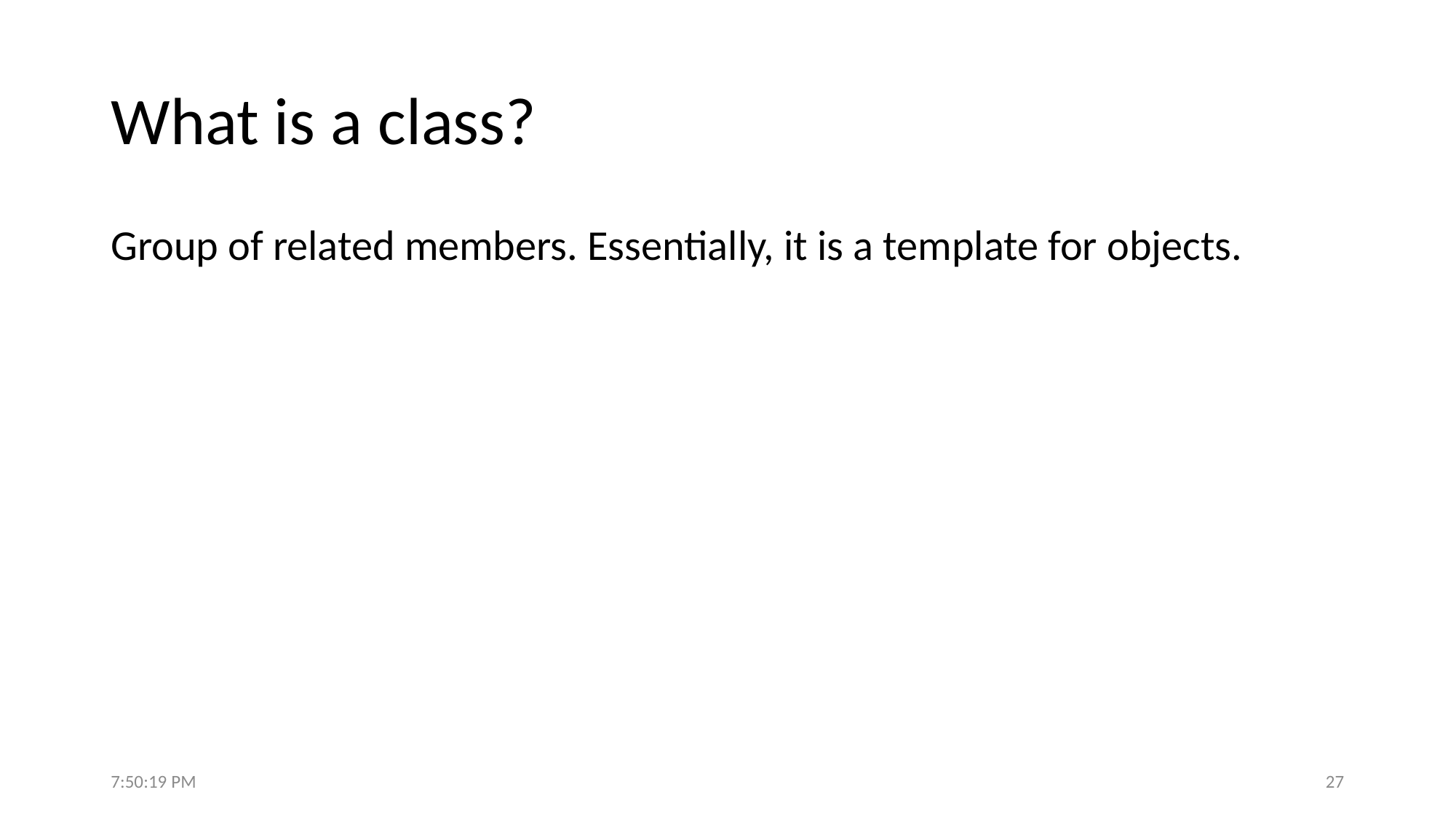

# What is a class?
Group of related members. Essentially, it is a template for objects.
7:50:19 PM
27